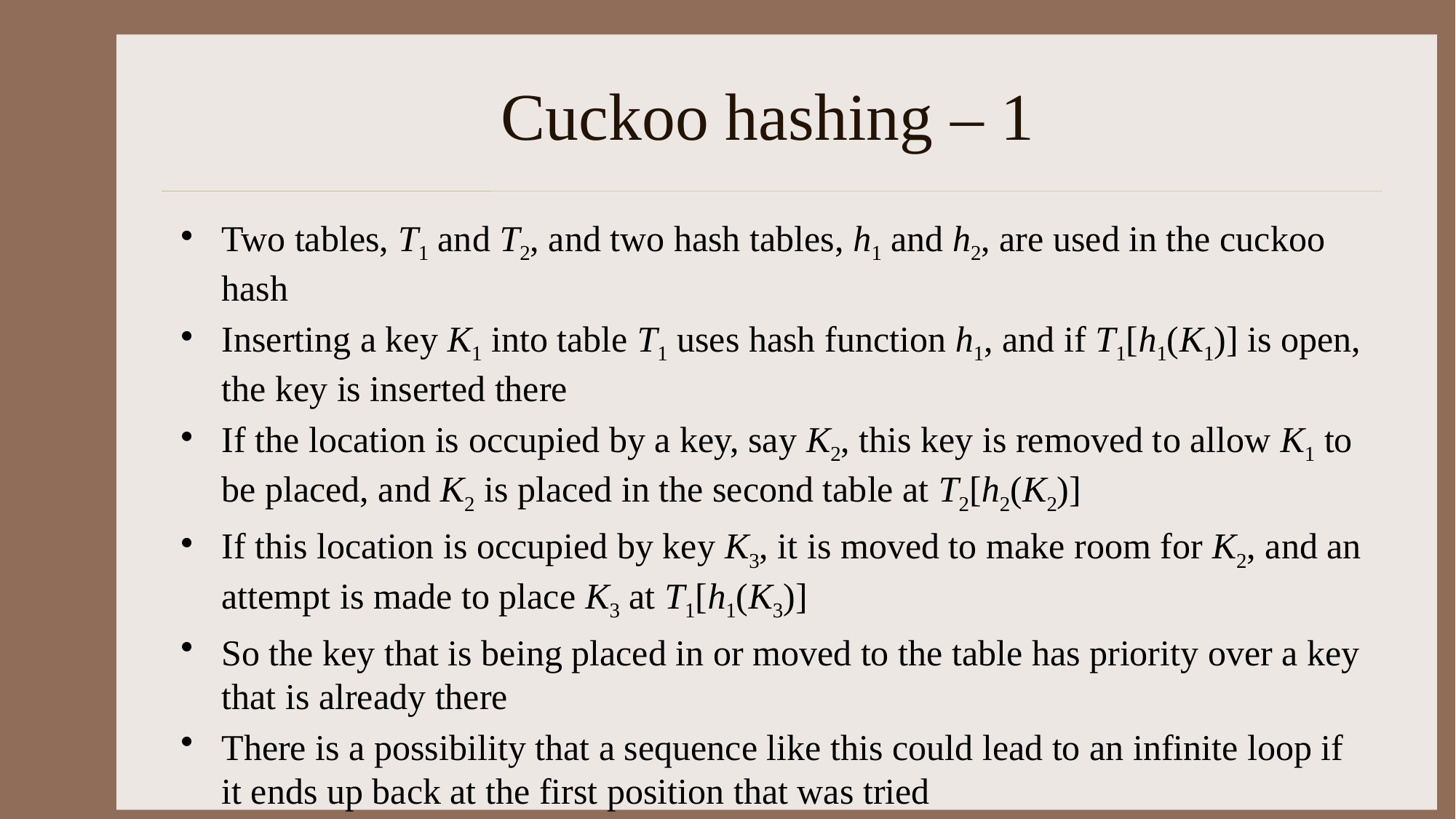

# Cuckoo hashing – 1
Two tables, T1 and T2, and two hash tables, h1 and h2, are used in the cuckoo hash
Inserting a key K1 into table T1 uses hash function h1, and if T1[h1(K1)] is open, the key is inserted there
If the location is occupied by a key, say K2, this key is removed to allow K1 to be placed, and K2 is placed in the second table at T2[h2(K2)]
If this location is occupied by key K3, it is moved to make room for K2, and an attempt is made to place K3 at T1[h1(K3)]
So the key that is being placed in or moved to the table has priority over a key that is already there
There is a possibility that a sequence like this could lead to an infinite loop if it ends up back at the first position that was tried